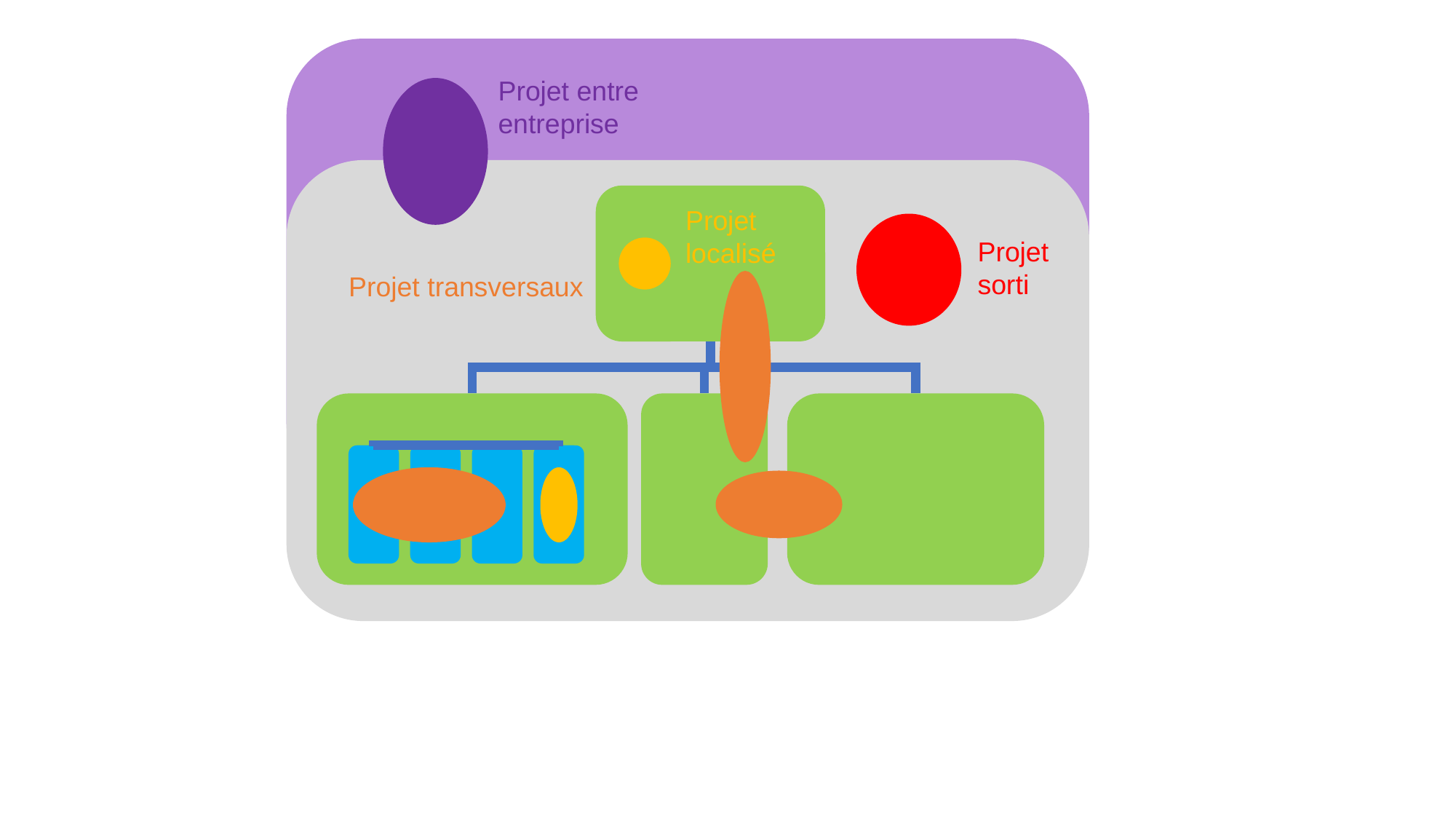

Projet entre entreprise

Projet localisé

Projet sorti

Projet transversaux